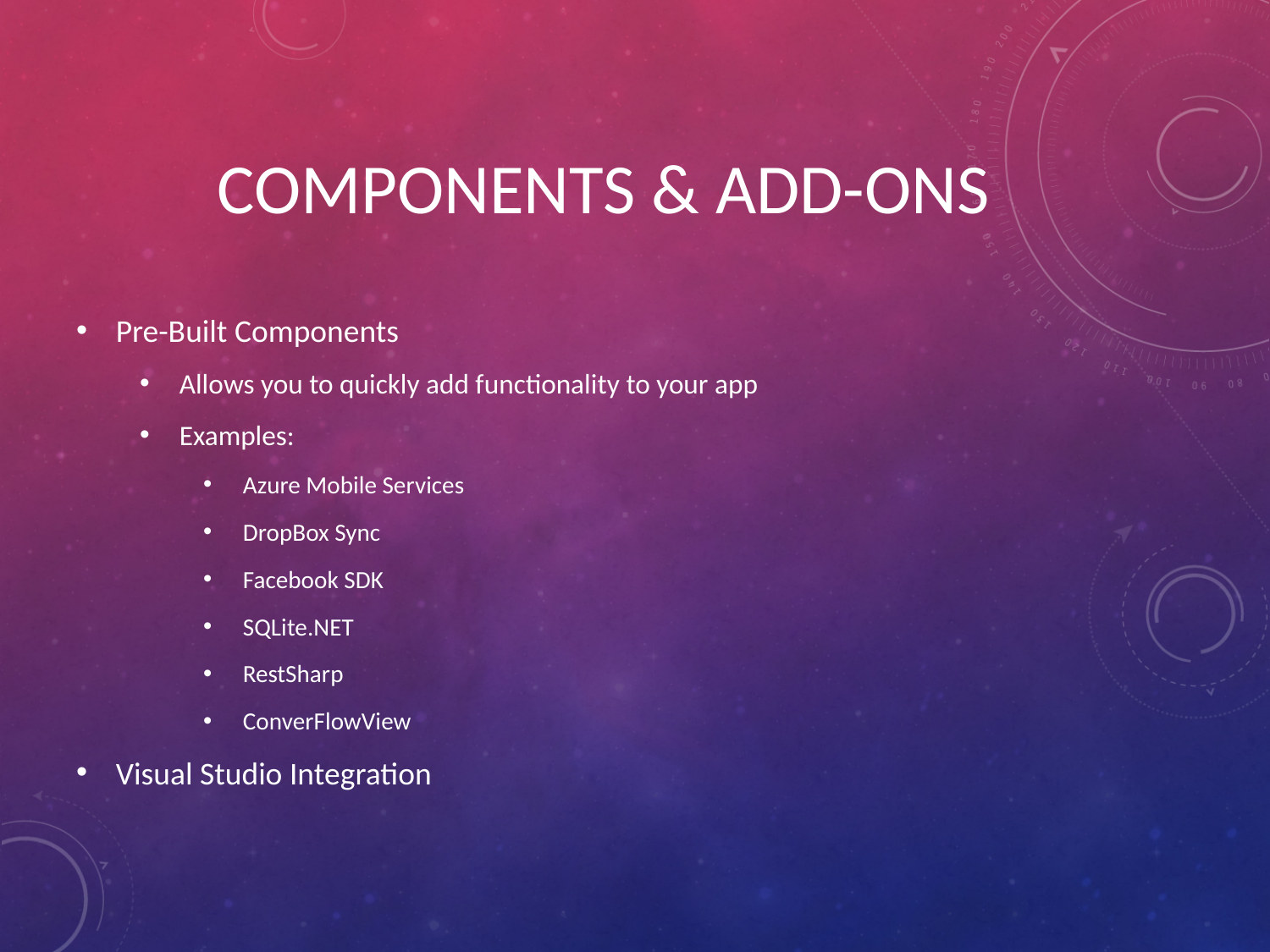

# Components & Add-Ons
Pre-Built Components
Allows you to quickly add functionality to your app
Examples:
Azure Mobile Services
DropBox Sync
Facebook SDK
SQLite.NET
RestSharp
ConverFlowView
Visual Studio Integration